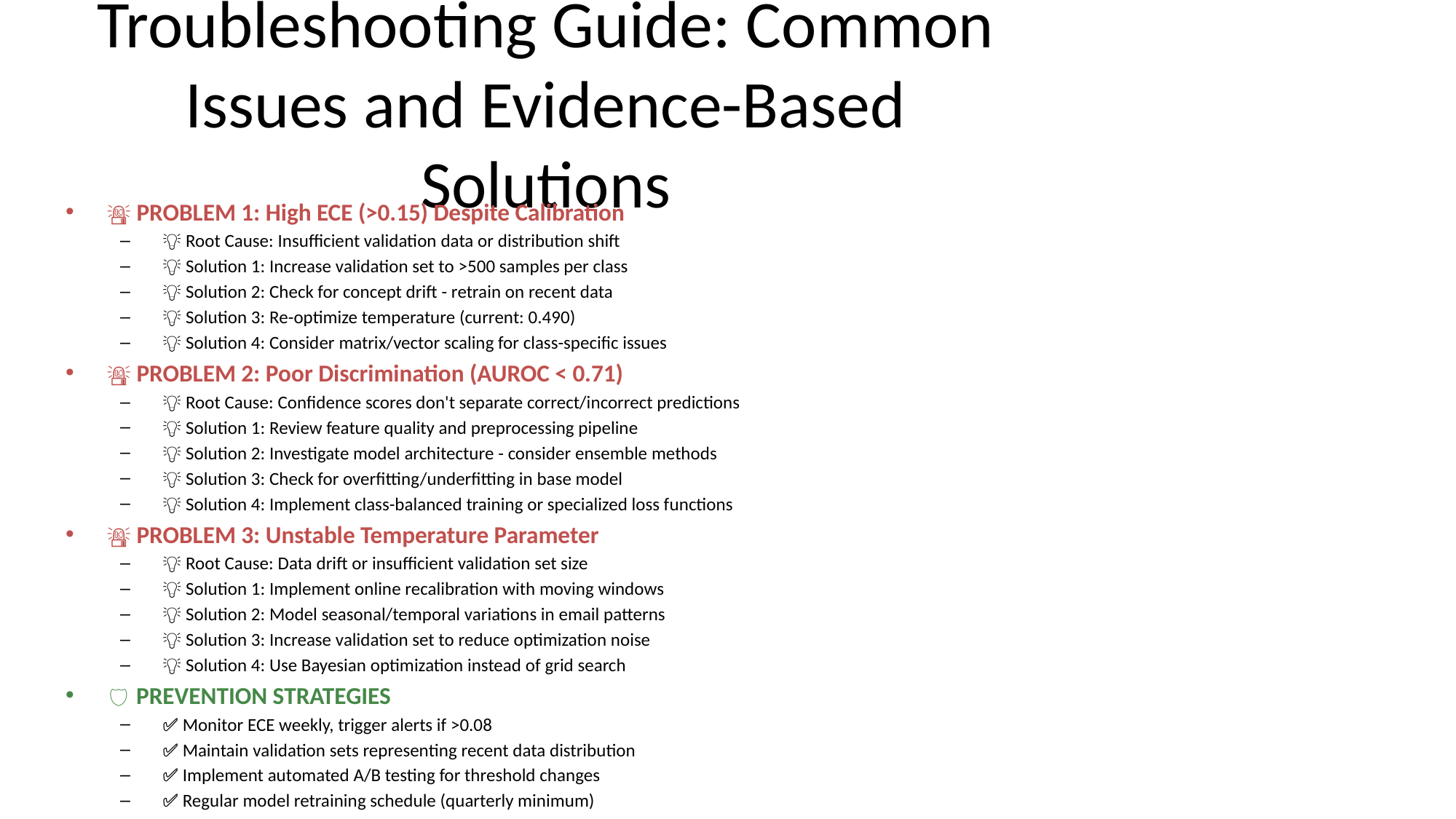

# Troubleshooting Guide: Common Issues and Evidence-Based Solutions
🚨 PROBLEM 1: High ECE (>0.15) Despite Calibration
  💡 Root Cause: Insufficient validation data or distribution shift
  💡 Solution 1: Increase validation set to >500 samples per class
  💡 Solution 2: Check for concept drift - retrain on recent data
  💡 Solution 3: Re-optimize temperature (current: 0.490)
  💡 Solution 4: Consider matrix/vector scaling for class-specific issues
🚨 PROBLEM 2: Poor Discrimination (AUROC < 0.71)
  💡 Root Cause: Confidence scores don't separate correct/incorrect predictions
  💡 Solution 1: Review feature quality and preprocessing pipeline
  💡 Solution 2: Investigate model architecture - consider ensemble methods
  💡 Solution 3: Check for overfitting/underfitting in base model
  💡 Solution 4: Implement class-balanced training or specialized loss functions
🚨 PROBLEM 3: Unstable Temperature Parameter
  💡 Root Cause: Data drift or insufficient validation set size
  💡 Solution 1: Implement online recalibration with moving windows
  💡 Solution 2: Model seasonal/temporal variations in email patterns
  💡 Solution 3: Increase validation set to reduce optimization noise
  💡 Solution 4: Use Bayesian optimization instead of grid search
🛡️ PREVENTION STRATEGIES
  ✅ Monitor ECE weekly, trigger alerts if >0.08
  ✅ Maintain validation sets representing recent data distribution
  ✅ Implement automated A/B testing for threshold changes
  ✅ Regular model retraining schedule (quarterly minimum)
  ✅ Comprehensive logging for post-hoc analysis